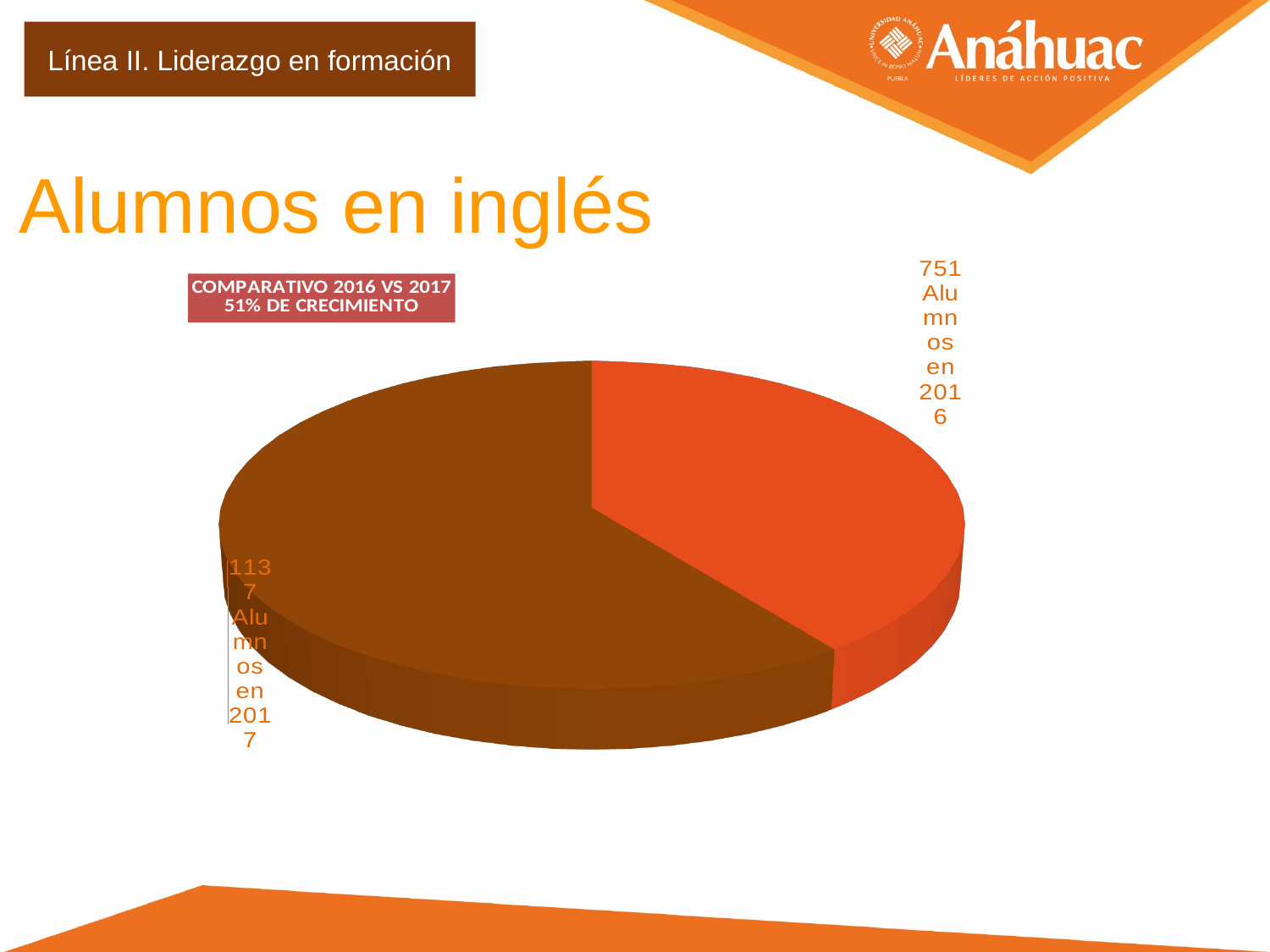

Línea II. Liderazgo en formación
Alumnos en inglés

[unsupported chart]